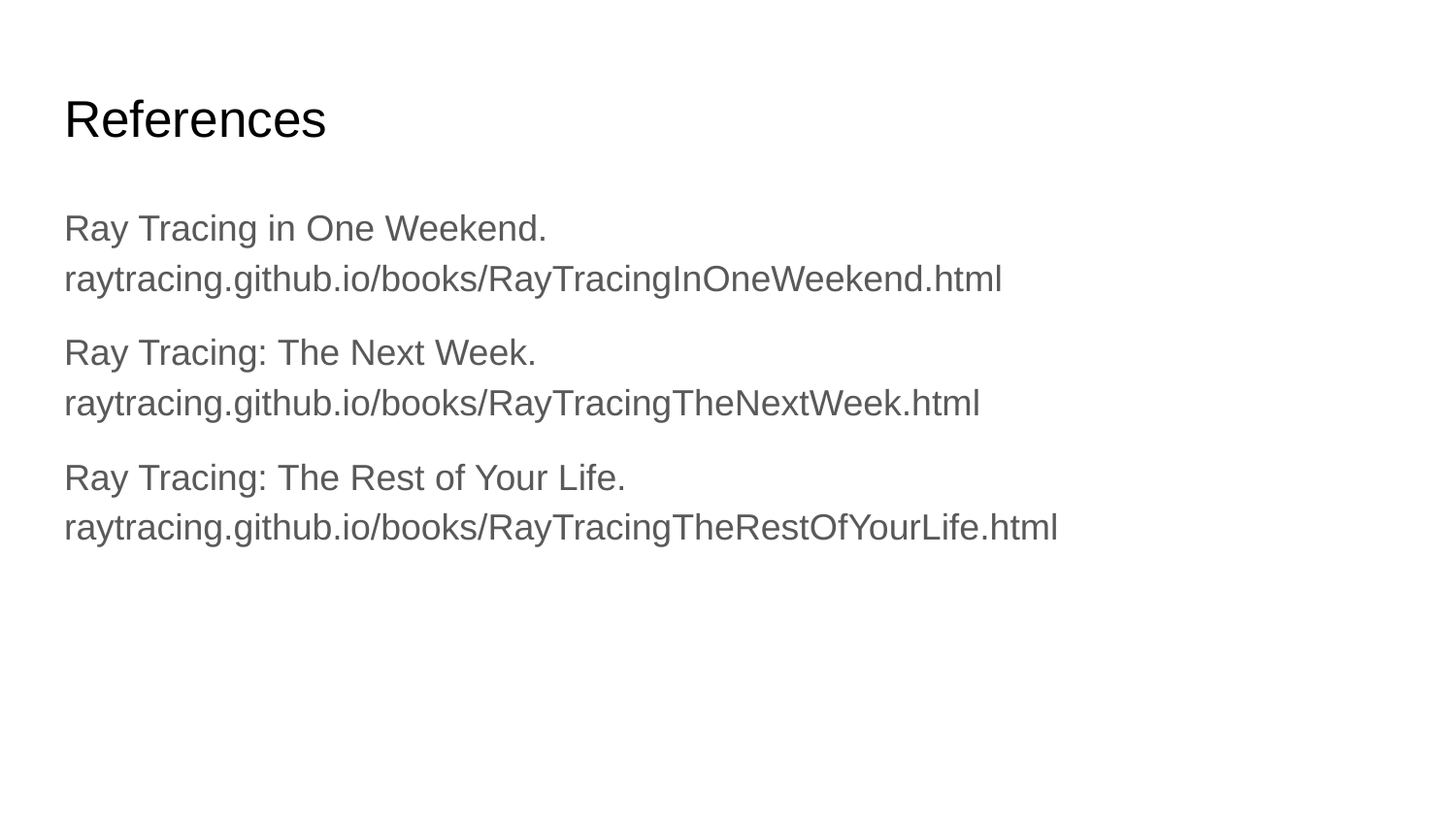

# References
Ray Tracing in One Weekend. raytracing.github.io/books/RayTracingInOneWeekend.html
Ray Tracing: The Next Week. raytracing.github.io/books/RayTracingTheNextWeek.html
Ray Tracing: The Rest of Your Life. raytracing.github.io/books/RayTracingTheRestOfYourLife.html